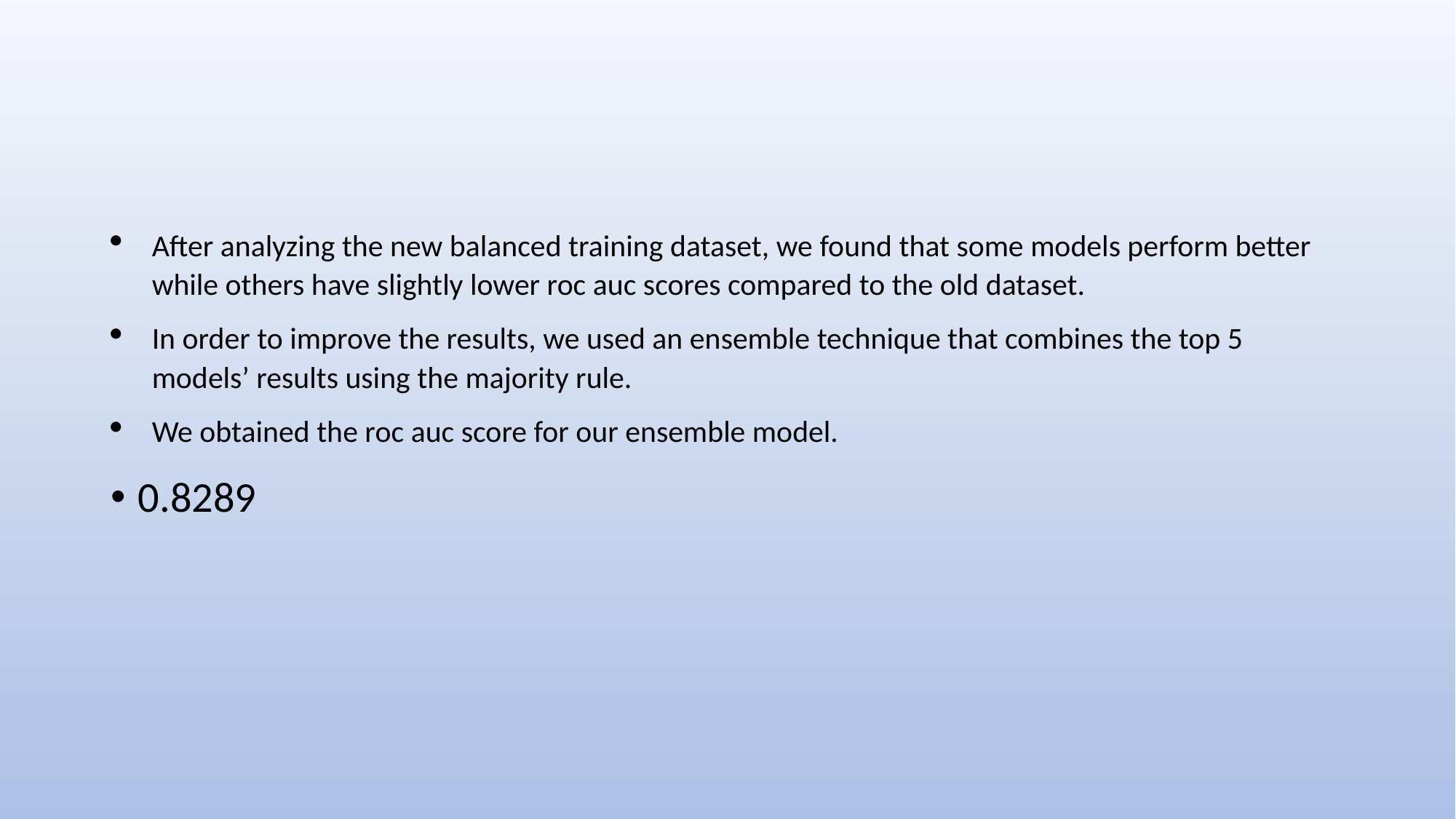

After analyzing the new balanced training dataset, we found that some models perform better while others have slightly lower roc auc scores compared to the old dataset.
In order to improve the results, we used an ensemble technique that combines the top 5 models’ results using the majority rule.
We obtained the roc auc score for our ensemble model.
0.8289